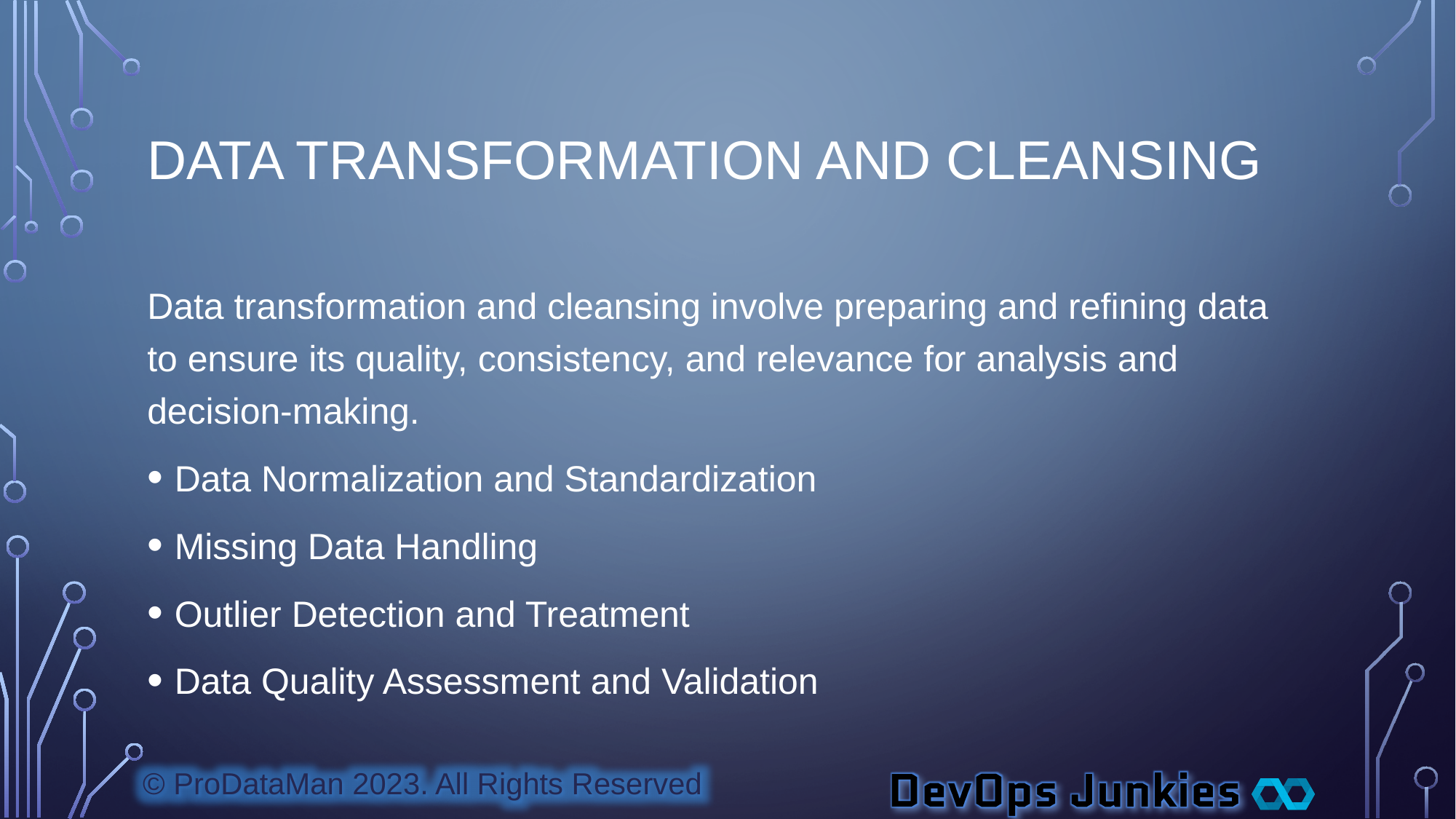

# Data Transformation and Cleansing
Data transformation and cleansing involve preparing and refining data to ensure its quality, consistency, and relevance for analysis and decision-making.
Data Normalization and Standardization
Missing Data Handling
Outlier Detection and Treatment
Data Quality Assessment and Validation